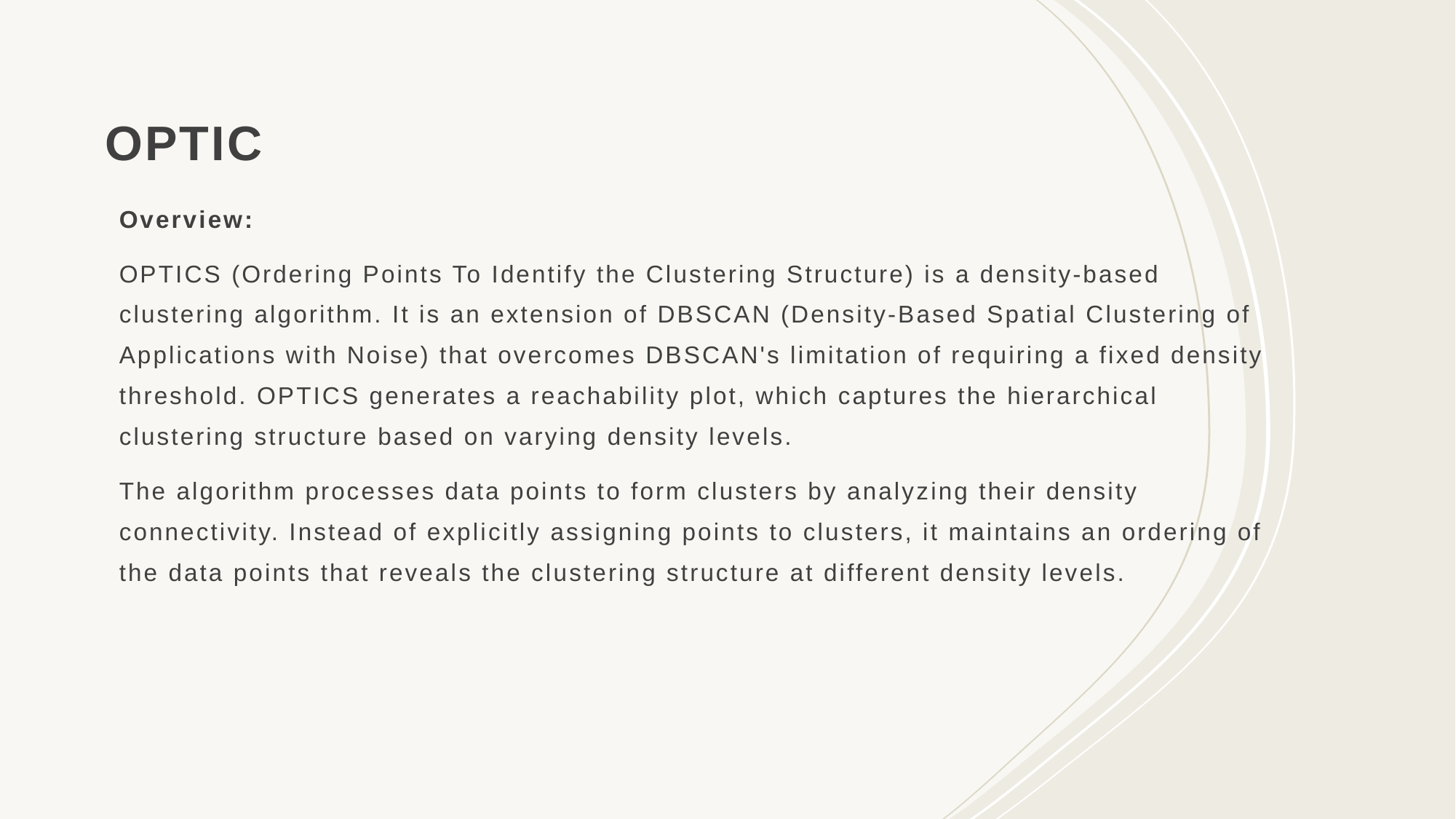

# OPTIC
Overview:
OPTICS (Ordering Points To Identify the Clustering Structure) is a density-based clustering algorithm. It is an extension of DBSCAN (Density-Based Spatial Clustering of Applications with Noise) that overcomes DBSCAN's limitation of requiring a fixed density threshold. OPTICS generates a reachability plot, which captures the hierarchical clustering structure based on varying density levels.
The algorithm processes data points to form clusters by analyzing their density connectivity. Instead of explicitly assigning points to clusters, it maintains an ordering of the data points that reveals the clustering structure at different density levels.